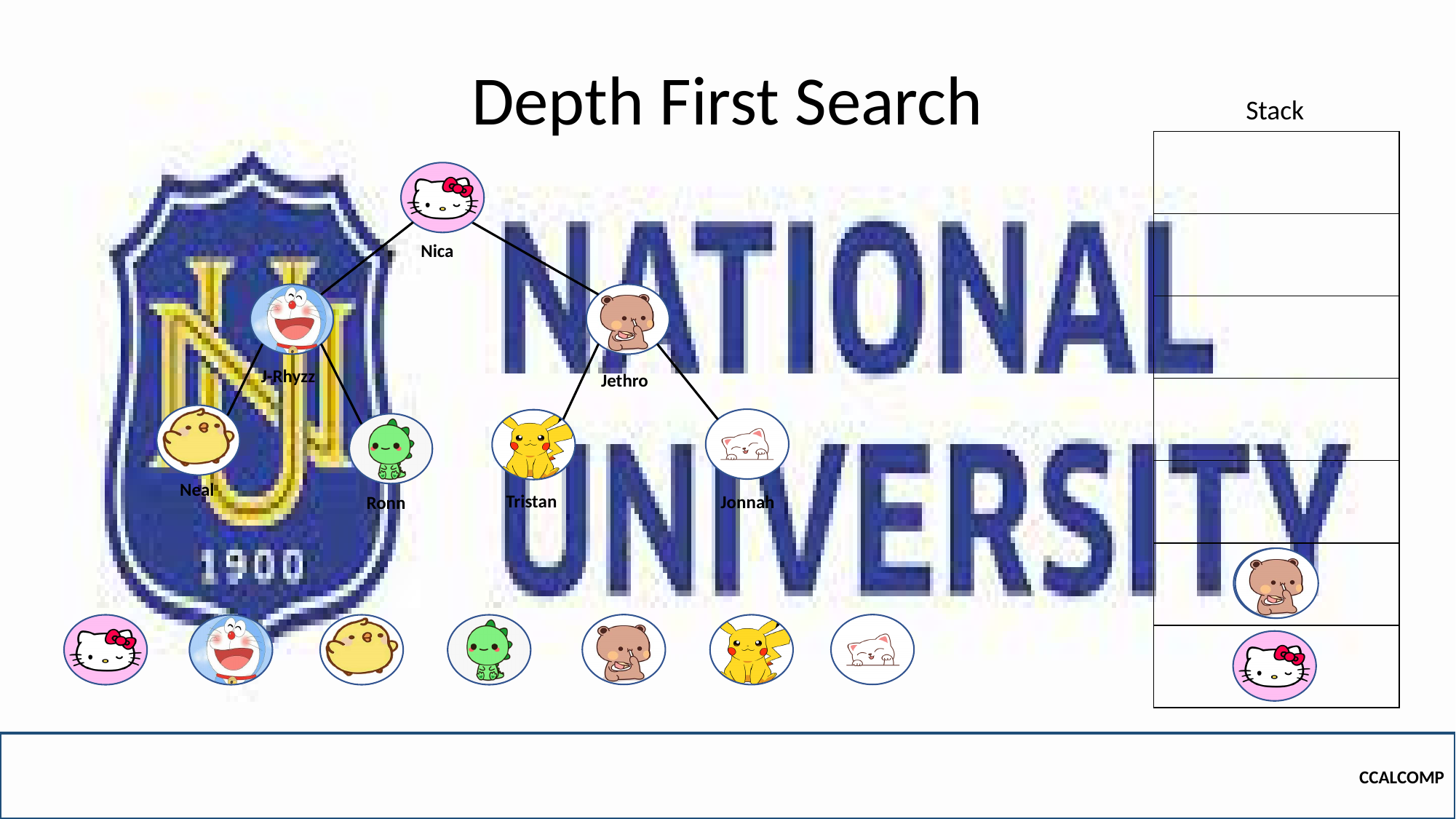

# Depth First Search
Stack
|  |
| --- |
|  |
|  |
|  |
|  |
|  |
|  |

Nica

J-Rhyzz
Jethro

Neal
Tristan
Jonnah
Ronn

CCALCOMP